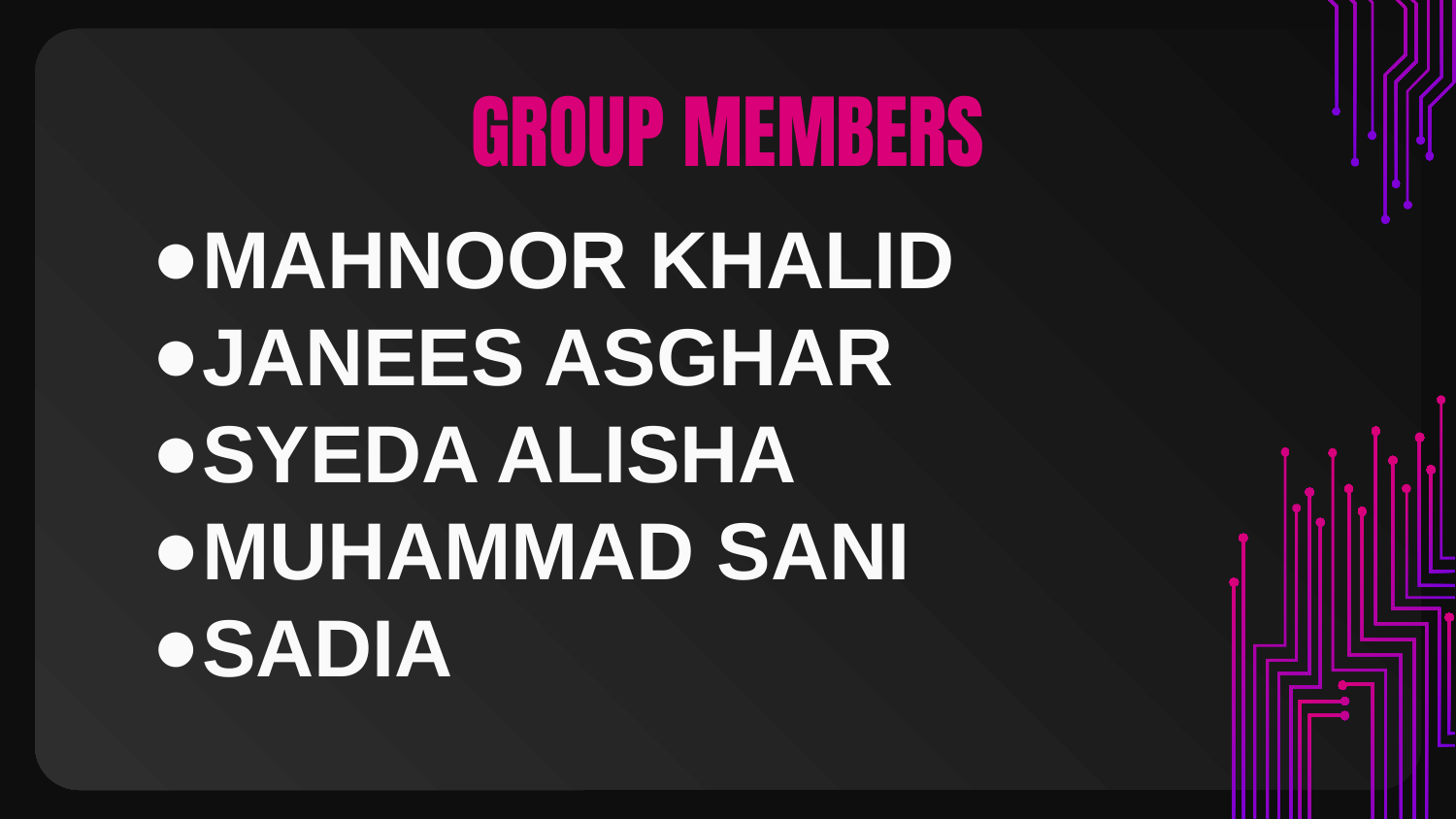

# GROUP MEMBERS
MAHNOOR KHALID
JANEES ASGHAR
SYEDA ALISHA
MUHAMMAD SANI
SADIA